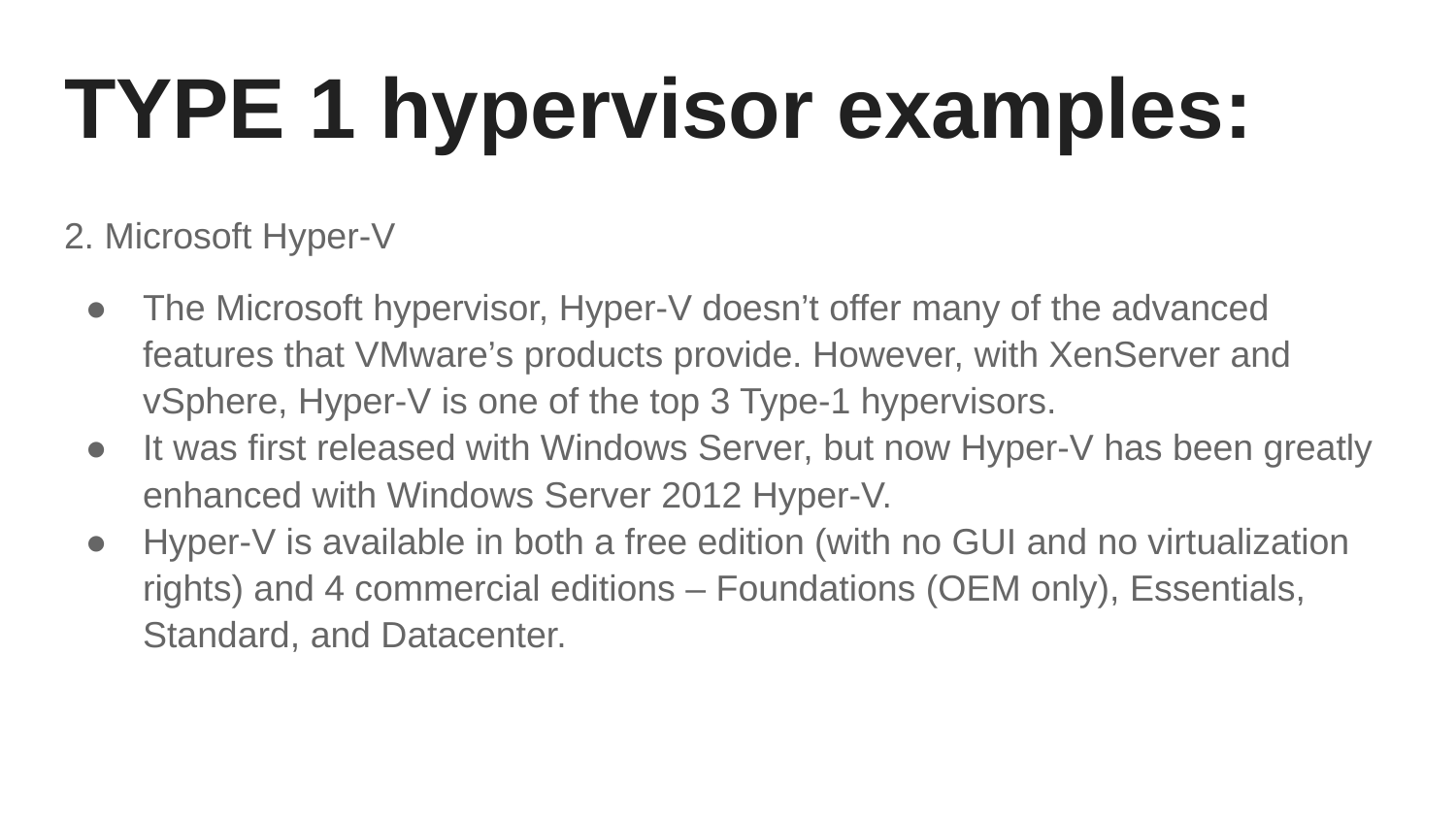

# TYPE 1 hypervisor examples:

2. Microsoft Hyper-V
The Microsoft hypervisor, Hyper-V doesn’t offer many of the advanced features that VMware’s products provide. However, with XenServer and vSphere, Hyper-V is one of the top 3 Type-1 hypervisors.
It was first released with Windows Server, but now Hyper-V has been greatly enhanced with Windows Server 2012 Hyper-V.
Hyper-V is available in both a free edition (with no GUI and no virtualization rights) and 4 commercial editions – Foundations (OEM only), Essentials, Standard, and Datacenter.